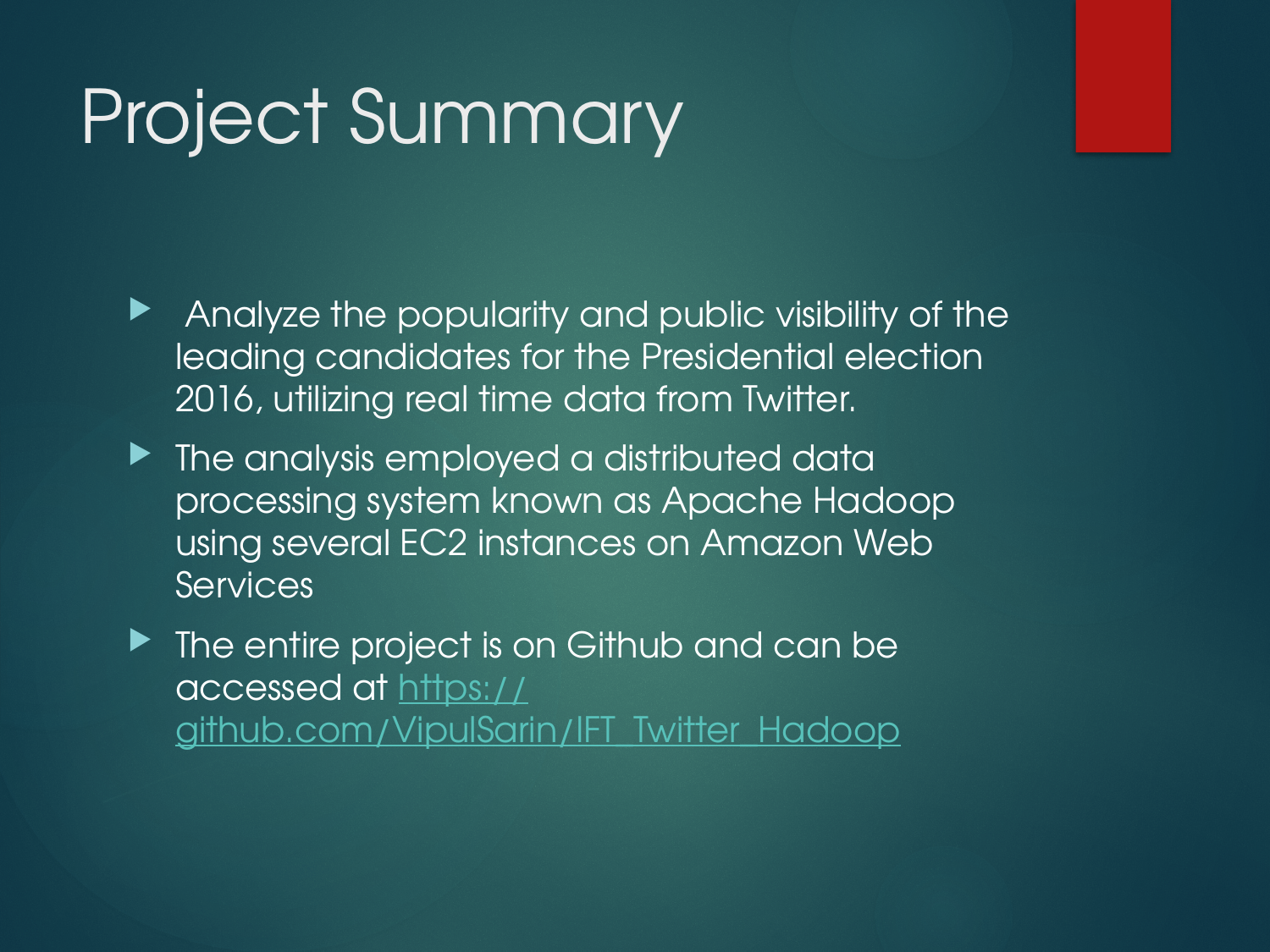

# Project Summary
 Analyze the popularity and public visibility of the leading candidates for the Presidential election 2016, utilizing real time data from Twitter.
The analysis employed a distributed data processing system known as Apache Hadoop using several EC2 instances on Amazon Web Services
The entire project is on Github and can be accessed at https://github.com/VipulSarin/IFT_Twitter_Hadoop